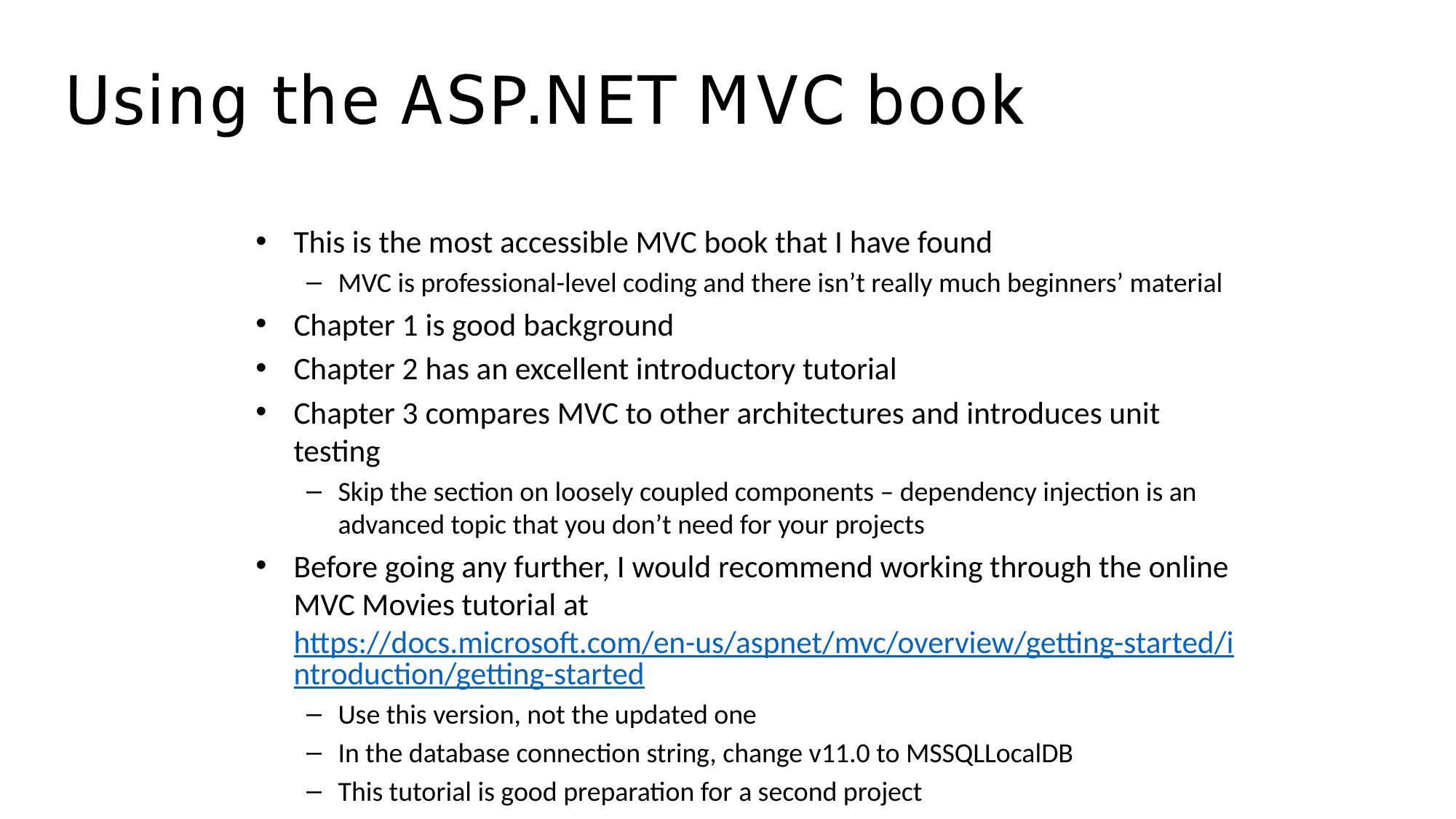

Using the ASP.NET MVC book
This is the most accessible MVC book that I have found
MVC is professional-level coding and there isn’t really much beginners’ material
Chapter 1 is good background
Chapter 2 has an excellent introductory tutorial
Chapter 3 compares MVC to other architectures and introduces unit testing
Skip the section on loosely coupled components – dependency injection is an advanced topic that you don’t need for your projects
Before going any further, I would recommend working through the online MVC Movies tutorial at https://docs.microsoft.com/en-us/aspnet/mvc/overview/getting-started/introduction/getting-started
Use this version, not the updated one
In the database connection string, change v11.0 to MSSQLLocalDB
This tutorial is good preparation for a second project